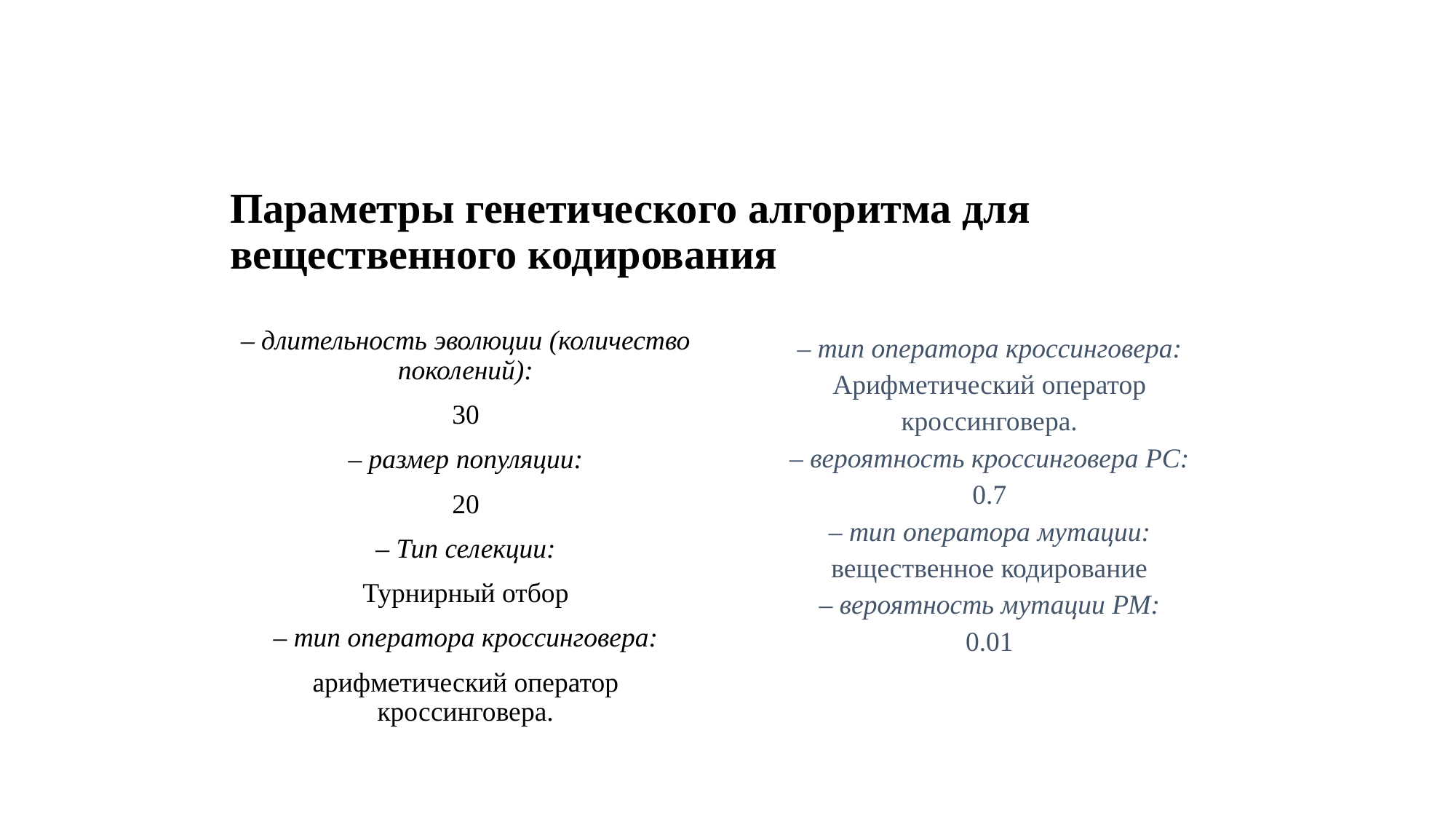

# Параметры генетического алгоритма для вещественного кодирования
– длительность эволюции (количество поколений):
30
– размер популяции:
20
– Тип селекции:
Турнирный отбор
– тип оператора кроссинговера:
арифметический оператор кроссинговера.
– тип оператора кроссинговера:
Арифметический оператор кроссинговера.
– вероятность кроссинговера РС:
0.7
– тип оператора мутации:
вещественное кодирование
– вероятность мутации РМ:
0.01